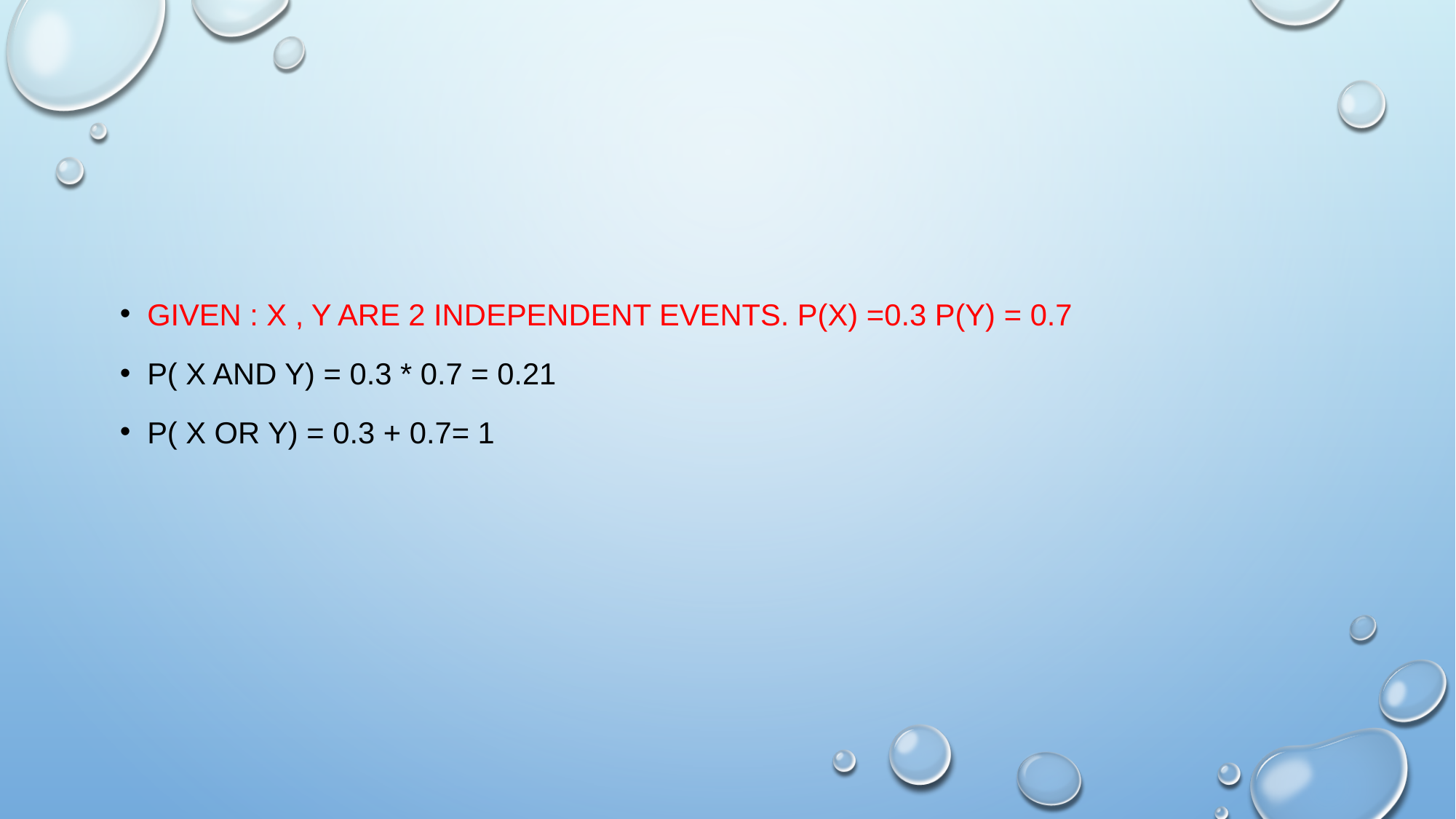

#
Given : x , y are 2 independent events. P(x) =0.3 p(y) = 0.7
P( x AND Y) = 0.3 * 0.7 = 0.21
P( X OR Y) = 0.3 + 0.7= 1